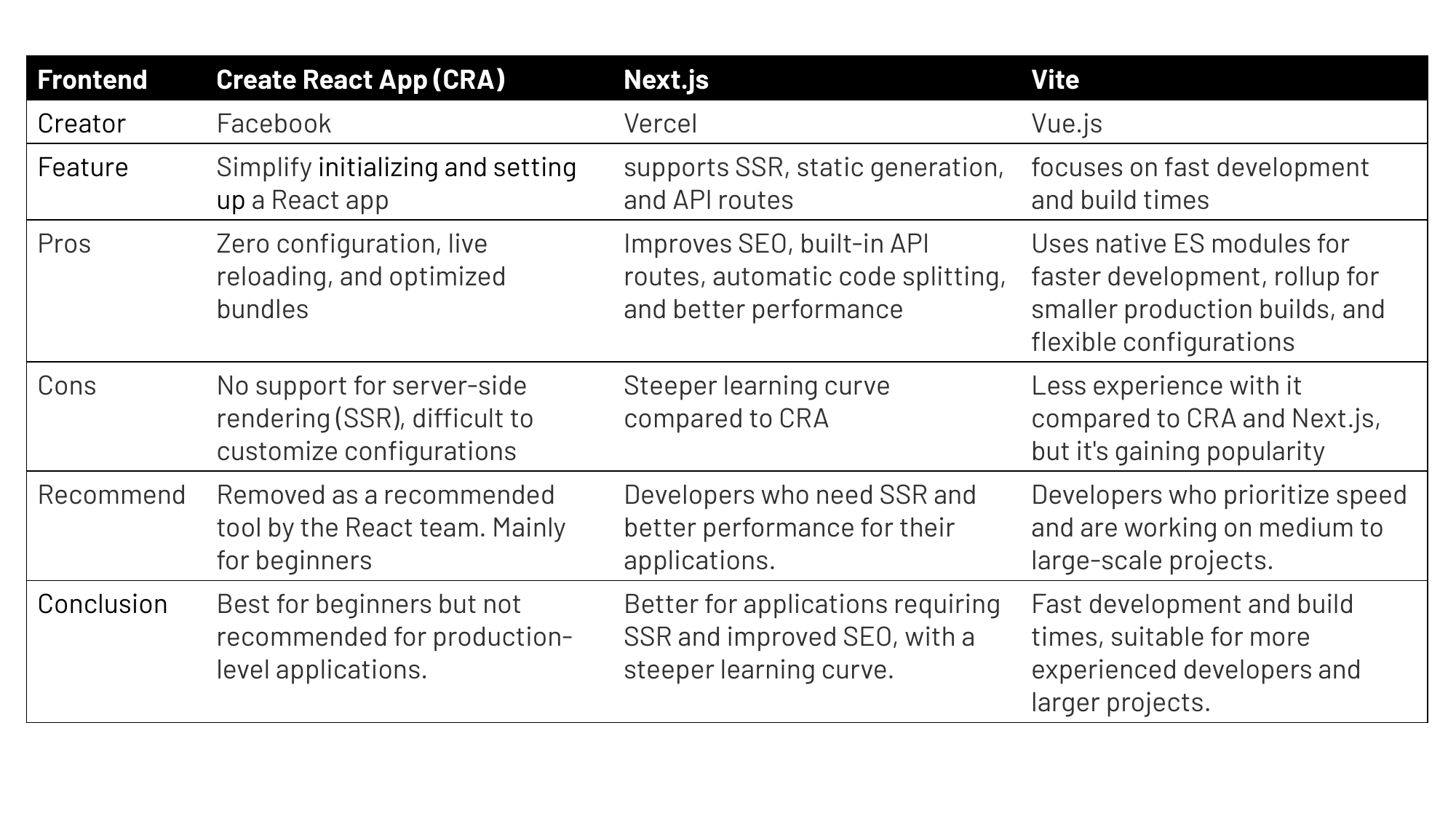

| Frontend | Create React App (CRA) | Next.js | Vite |
| --- | --- | --- | --- |
| Creator | Facebook | Vercel | Vue.js |
| Feature | Simplify initializing and setting up a React app | supports SSR, static generation, and API routes | focuses on fast development and build times |
| Pros | Zero configuration, live reloading, and optimized bundles | Improves SEO, built-in API routes, automatic code splitting, and better performance | Uses native ES modules for faster development, rollup for smaller production builds, and flexible configurations |
| Cons | No support for server-side rendering (SSR), difficult to customize configurations | Steeper learning curve compared to CRA | Less experience with it compared to CRA and Next.js, but it's gaining popularity |
| Recommend | Removed as a recommended tool by the React team. Mainly for beginners | Developers who need SSR and better performance for their applications. | Developers who prioritize speed and are working on medium to large-scale projects. |
| Conclusion | Best for beginners but not recommended for production-level applications. | Better for applications requiring SSR and improved SEO, with a steeper learning curve. | Fast development and build times, suitable for more experienced developers and larger projects. |